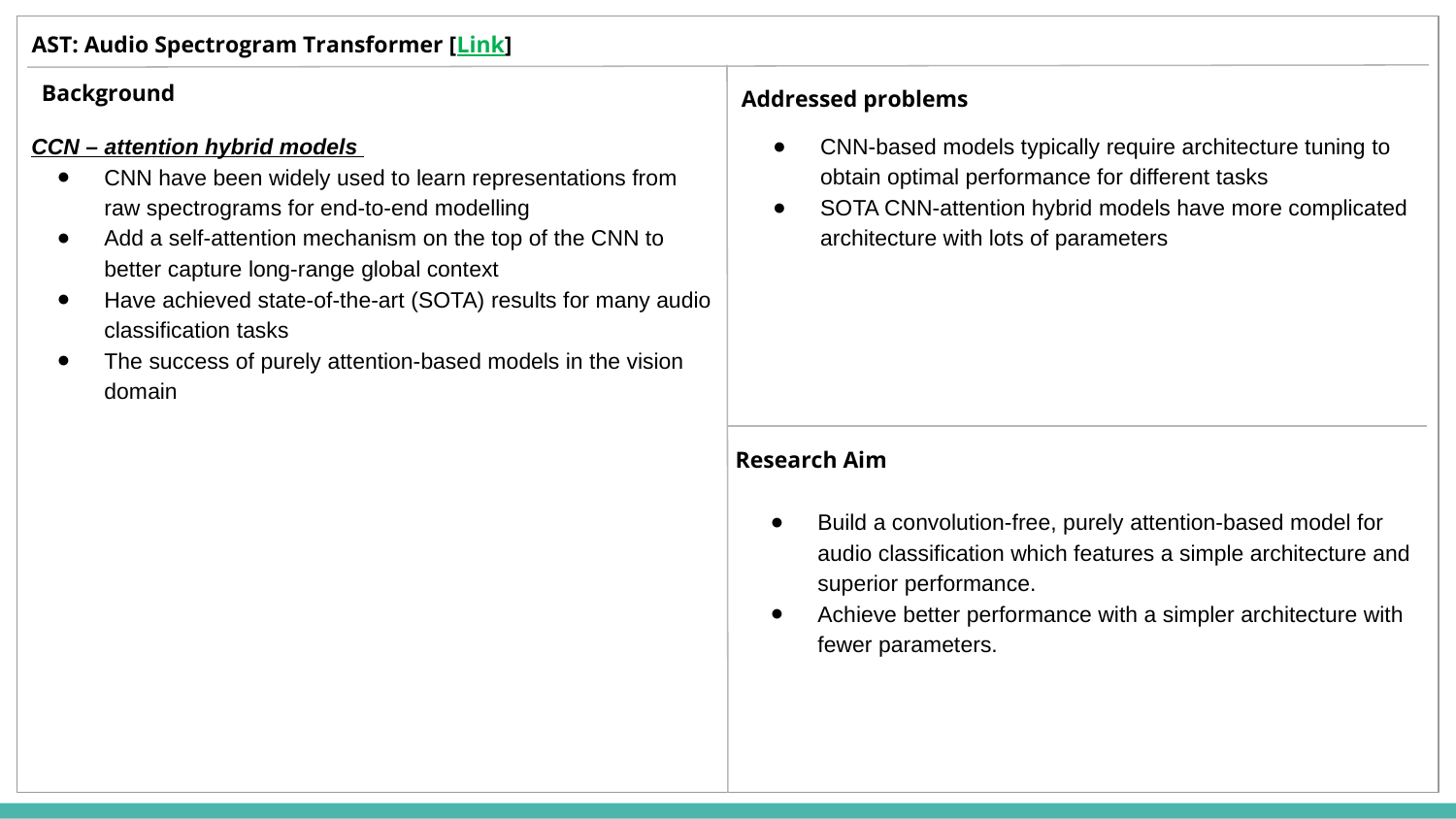

AST: Audio Spectrogram Transformer [Link]

Background
Addressed problems
CNN-based models typically require architecture tuning to obtain optimal performance for different tasks
SOTA CNN-attention hybrid models have more complicated architecture with lots of parameters

CCN – attention hybrid models
CNN have been widely used to learn representations from raw spectrograms for end-to-end modelling
Add a self-attention mechanism on the top of the CNN to better capture long-range global context
Have achieved state-of-the-art (SOTA) results for many audio classification tasks
The success of purely attention-based models in the vision domain

Research Aim

Build a convolution-free, purely attention-based model for audio classification which features a simple architecture and superior performance.
Achieve better performance with a simpler architecture with fewer parameters.